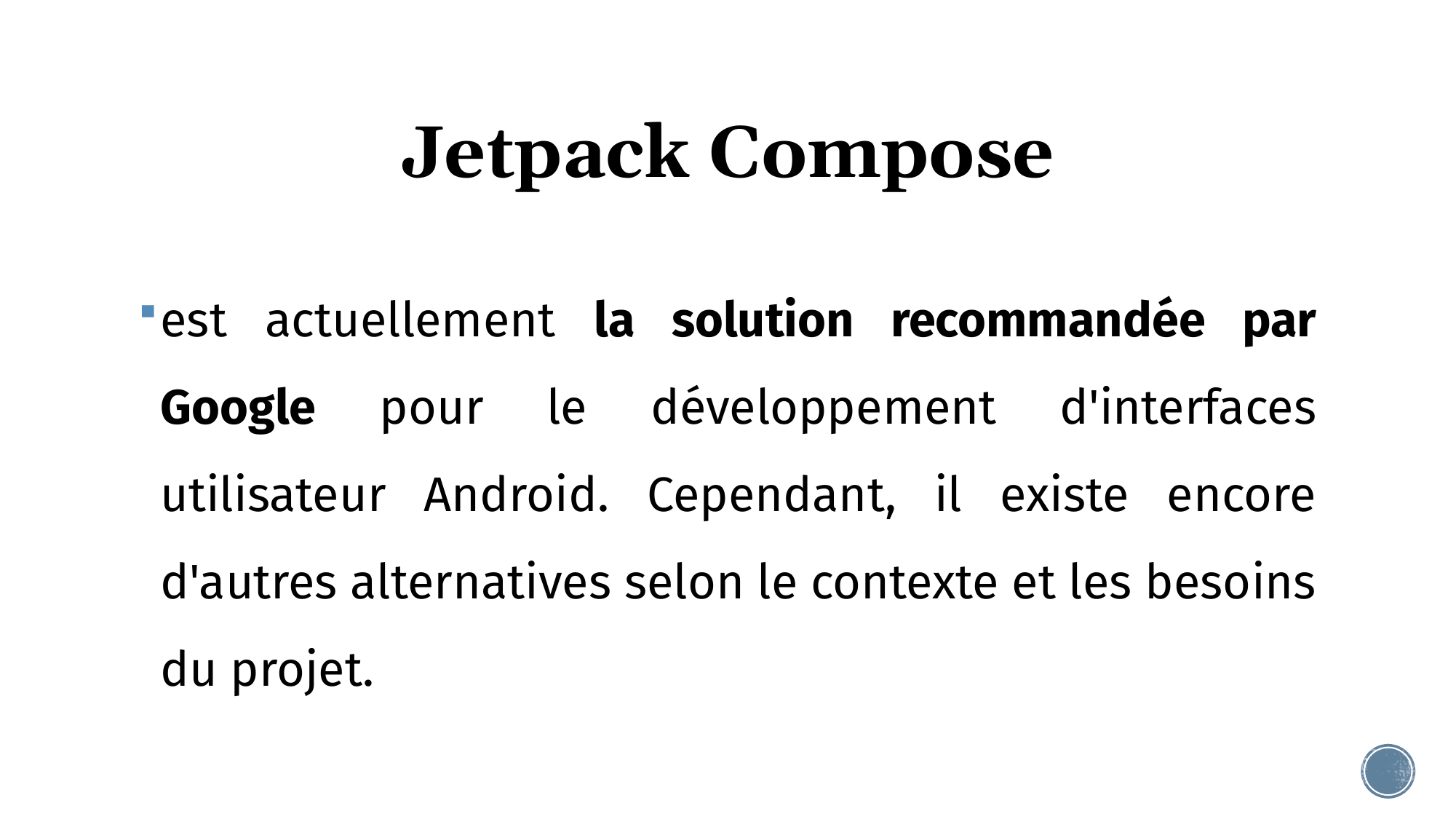

# Jetpack Compose
est actuellement la solution recommandée par Google pour le développement d'interfaces utilisateur Android. Cependant, il existe encore d'autres alternatives selon le contexte et les besoins du projet.